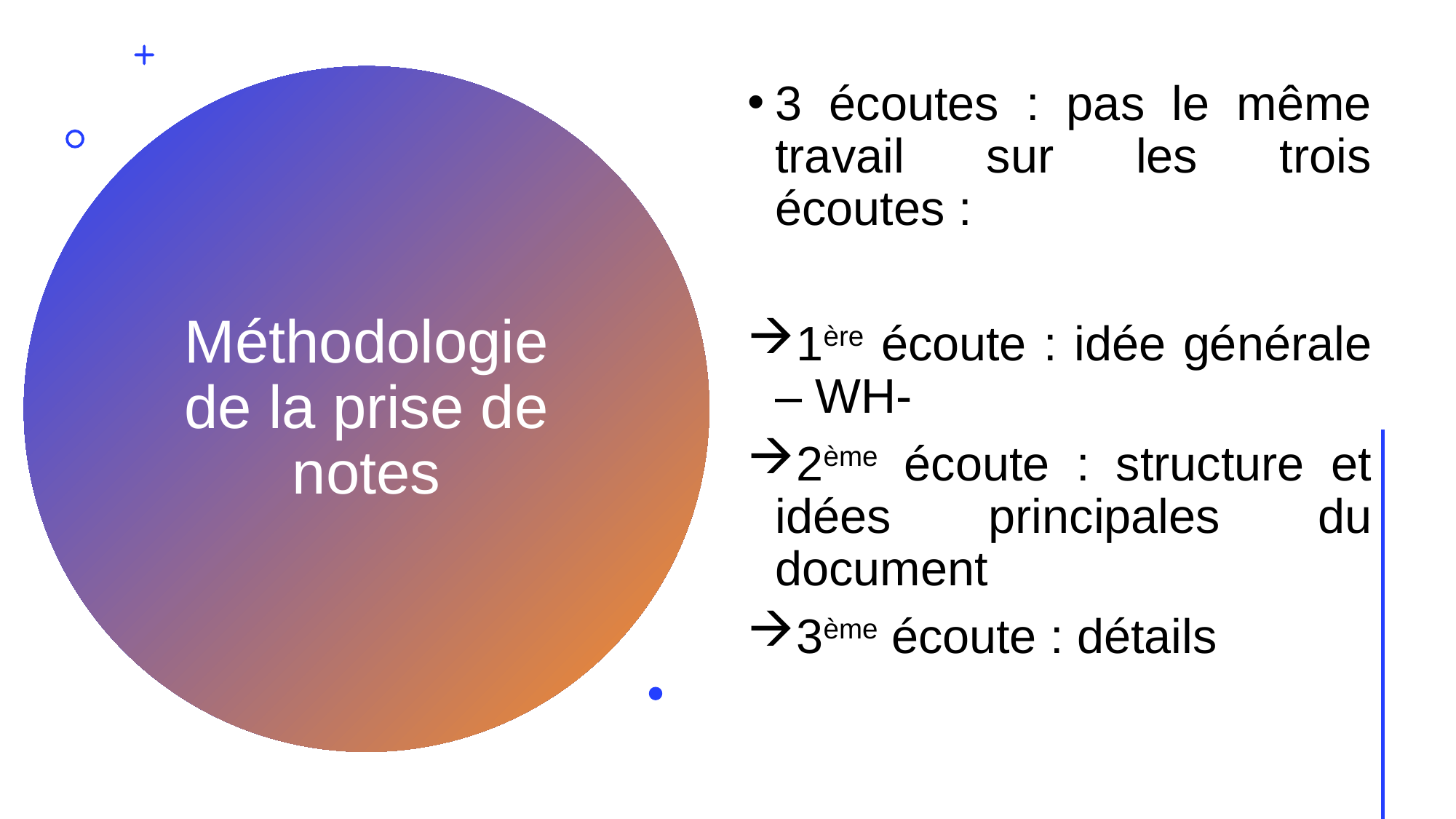

3 écoutes : pas le même travail sur les trois écoutes :

1ère écoute : idée générale – WH-
2ème écoute : structure et idées principales du document
3ème écoute : détails

# Méthodologie de la prise de notes